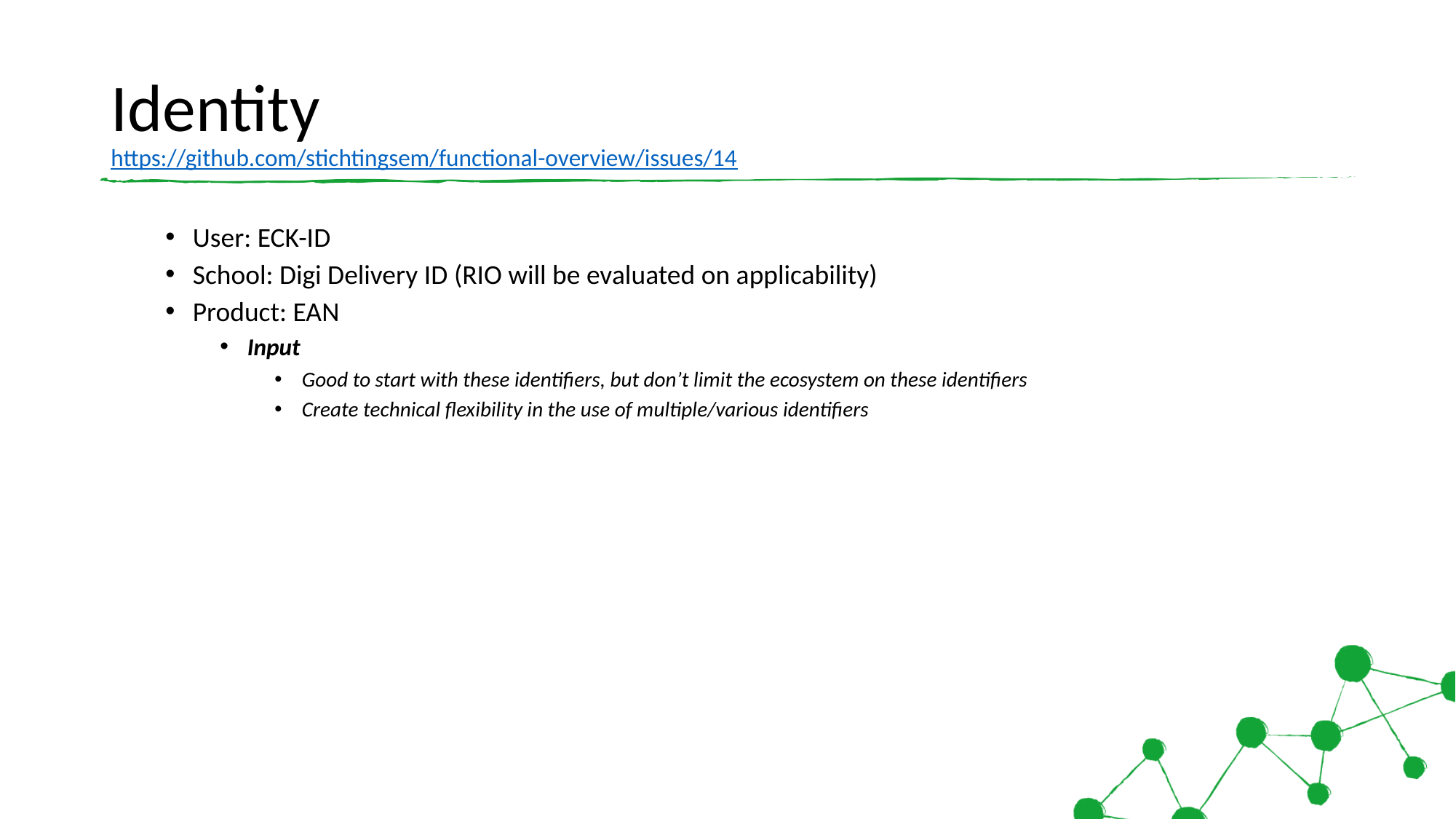

# Identity https://github.com/stichtingsem/functional-overview/issues/14
User: ECK-ID
School: Digi Delivery ID (RIO will be evaluated on applicability)
Product: EAN
Input
Good to start with these identifiers, but don’t limit the ecosystem on these identifiers
Create technical flexibility in the use of multiple/various identifiers